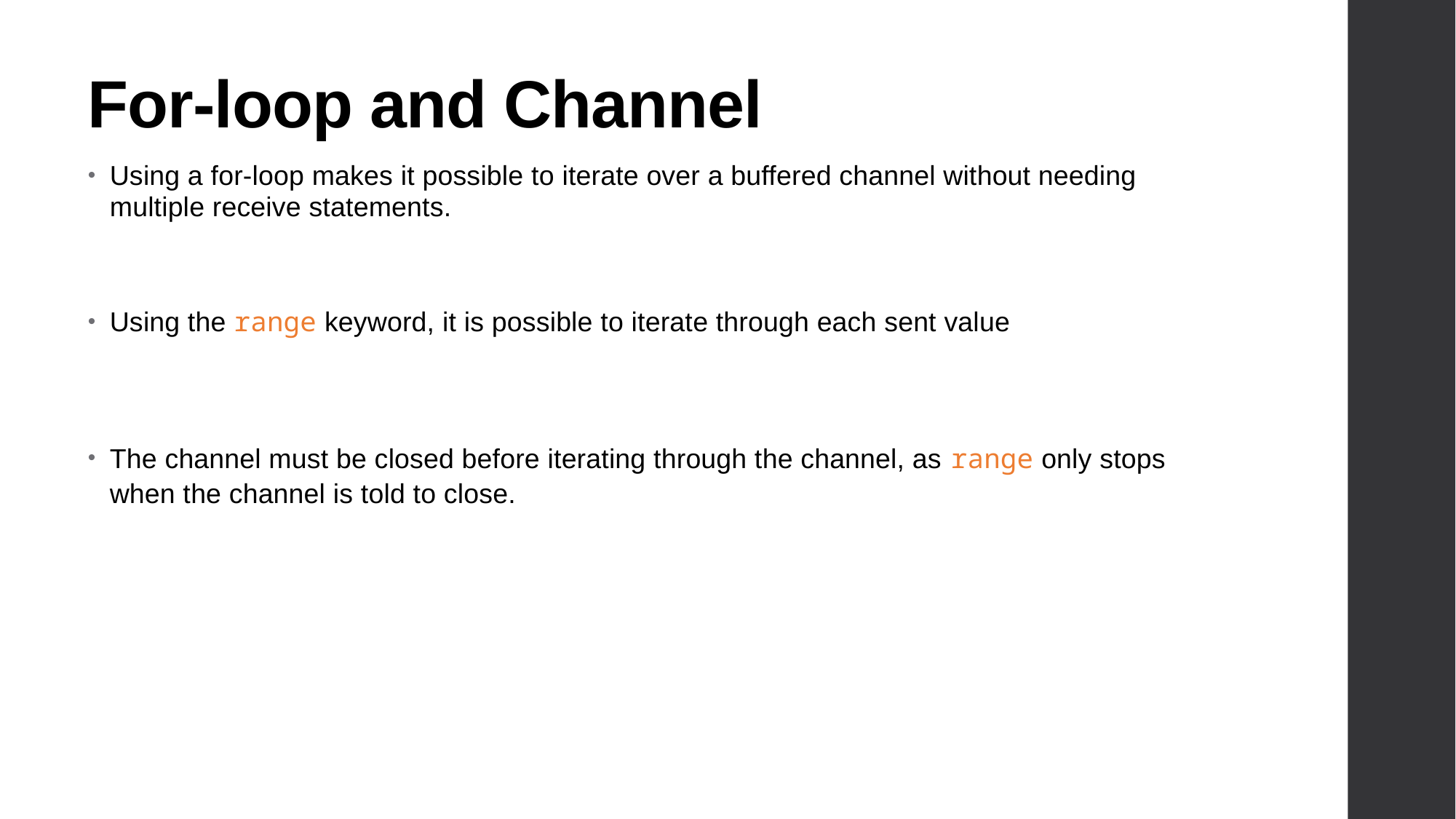

# For-loop and Channel
Using a for-loop makes it possible to iterate over a buffered channel without needing multiple receive statements.

Using the range keyword, it is possible to iterate through each sent value

The channel must be closed before iterating through the channel, as range only stops when the channel is told to close.